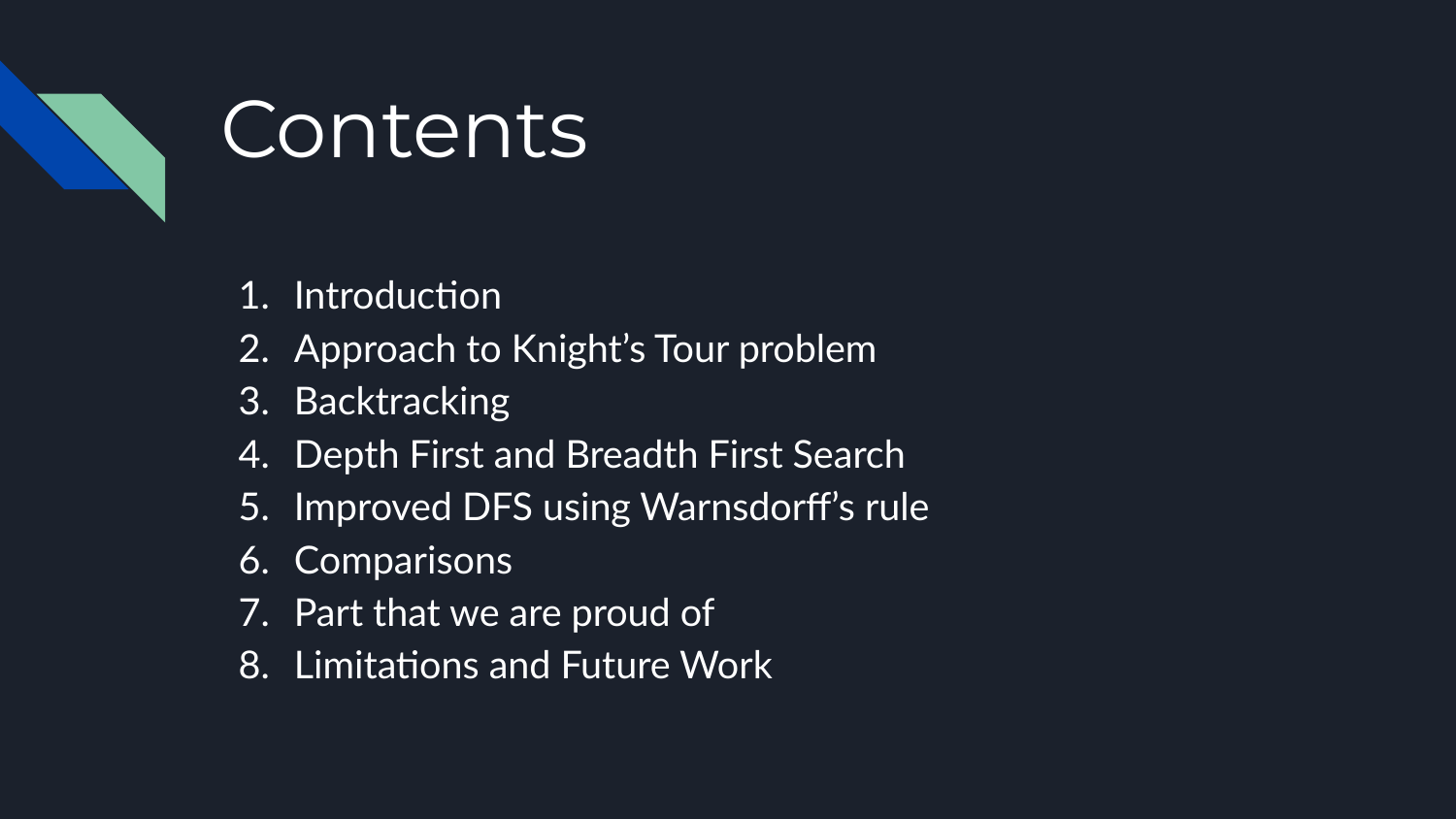

# Contents
Introduction
Approach to Knight’s Tour problem
Backtracking
Depth First and Breadth First Search
Improved DFS using Warnsdorff’s rule
Comparisons
Part that we are proud of
Limitations and Future Work